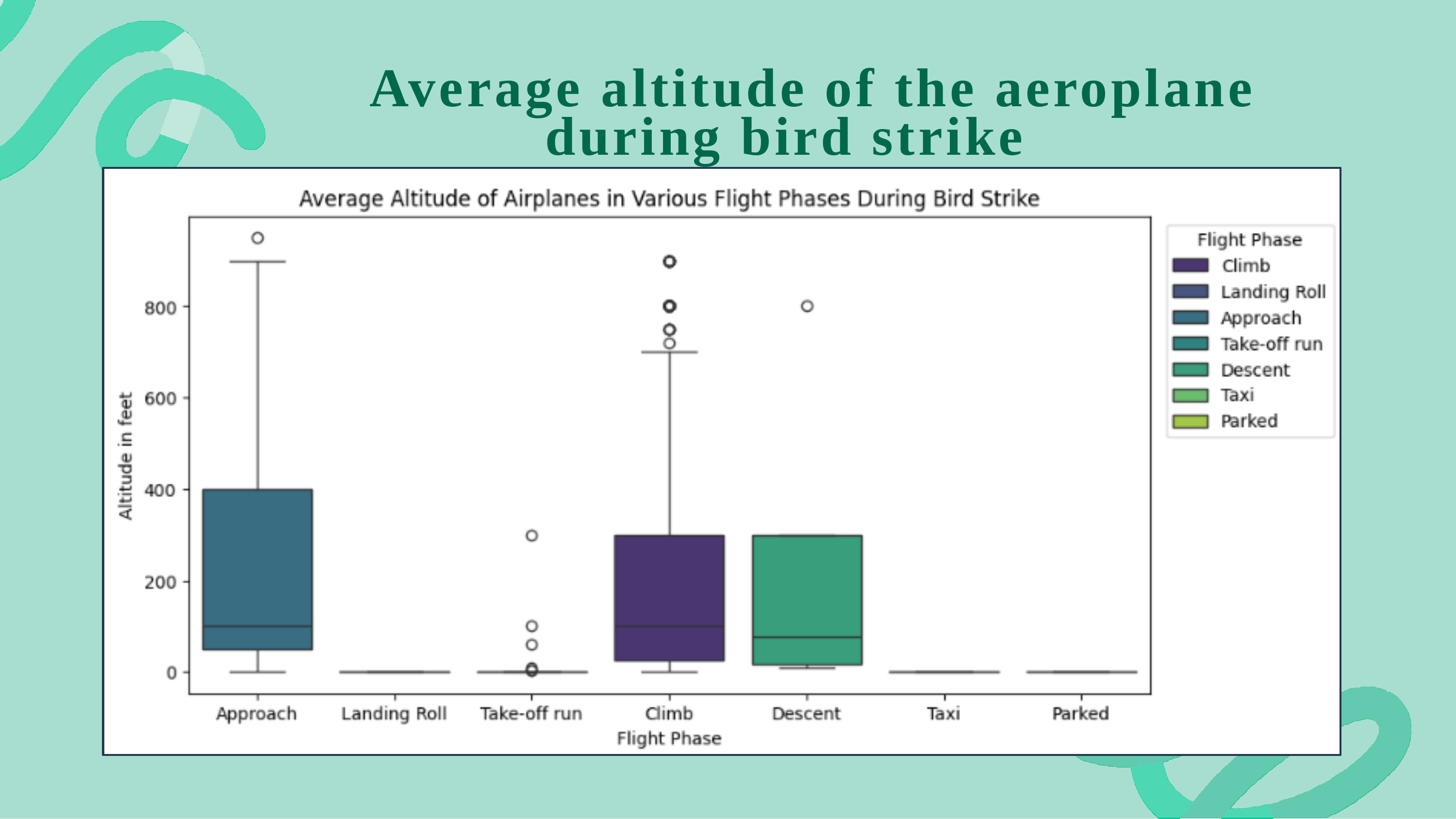

# Average altitude of the aeroplane during bird strike